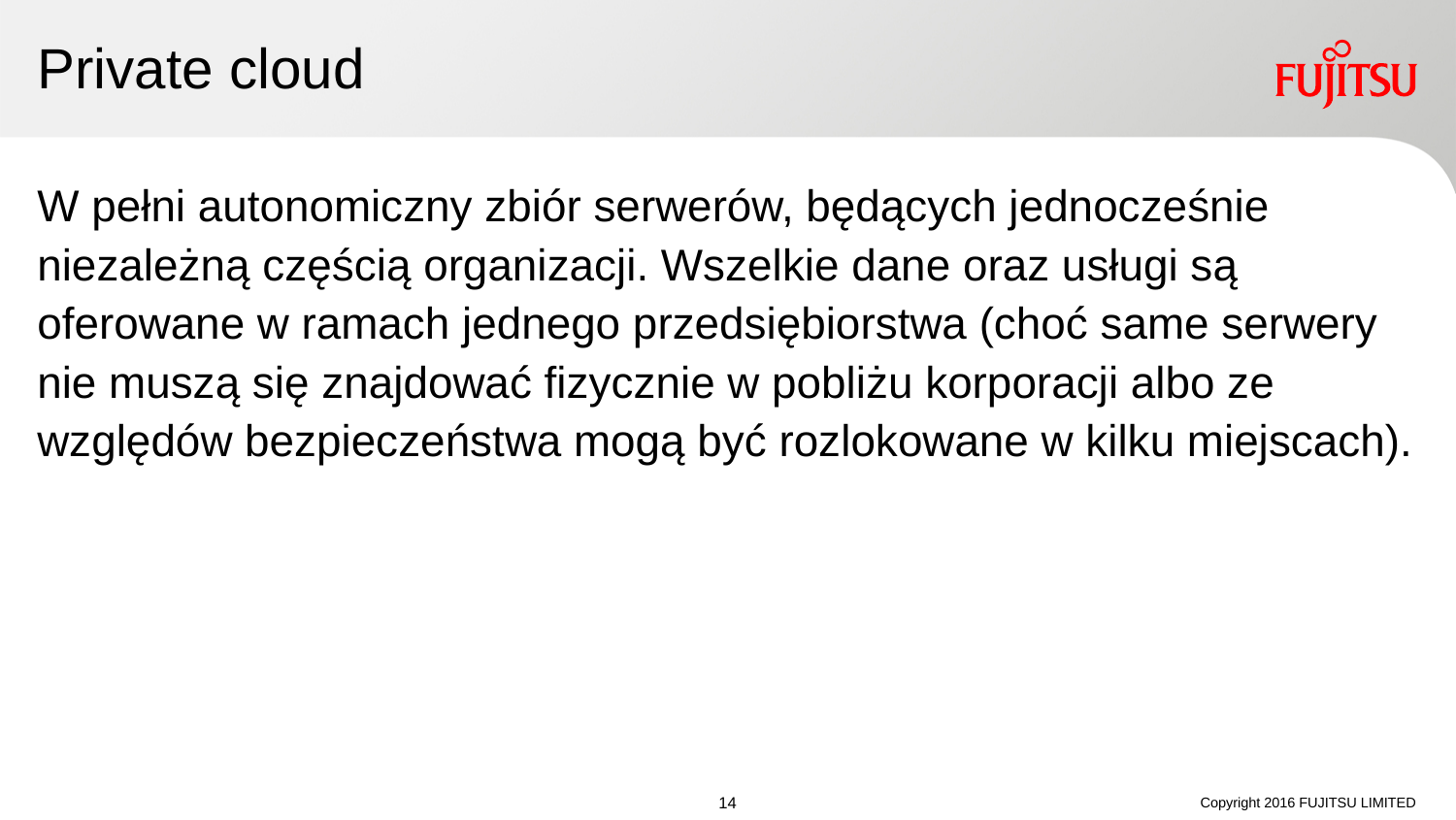

# Private cloud
W pełni autonomiczny zbiór serwerów, będących jednocześnie niezależną częścią organizacji. Wszelkie dane oraz usługi są oferowane w ramach jednego przedsiębiorstwa (choć same serwery nie muszą się znajdować fizycznie w pobliżu korporacji albo ze względów bezpieczeństwa mogą być rozlokowane w kilku miejscach).
Copyright 2016 FUJITSU LIMITED
14